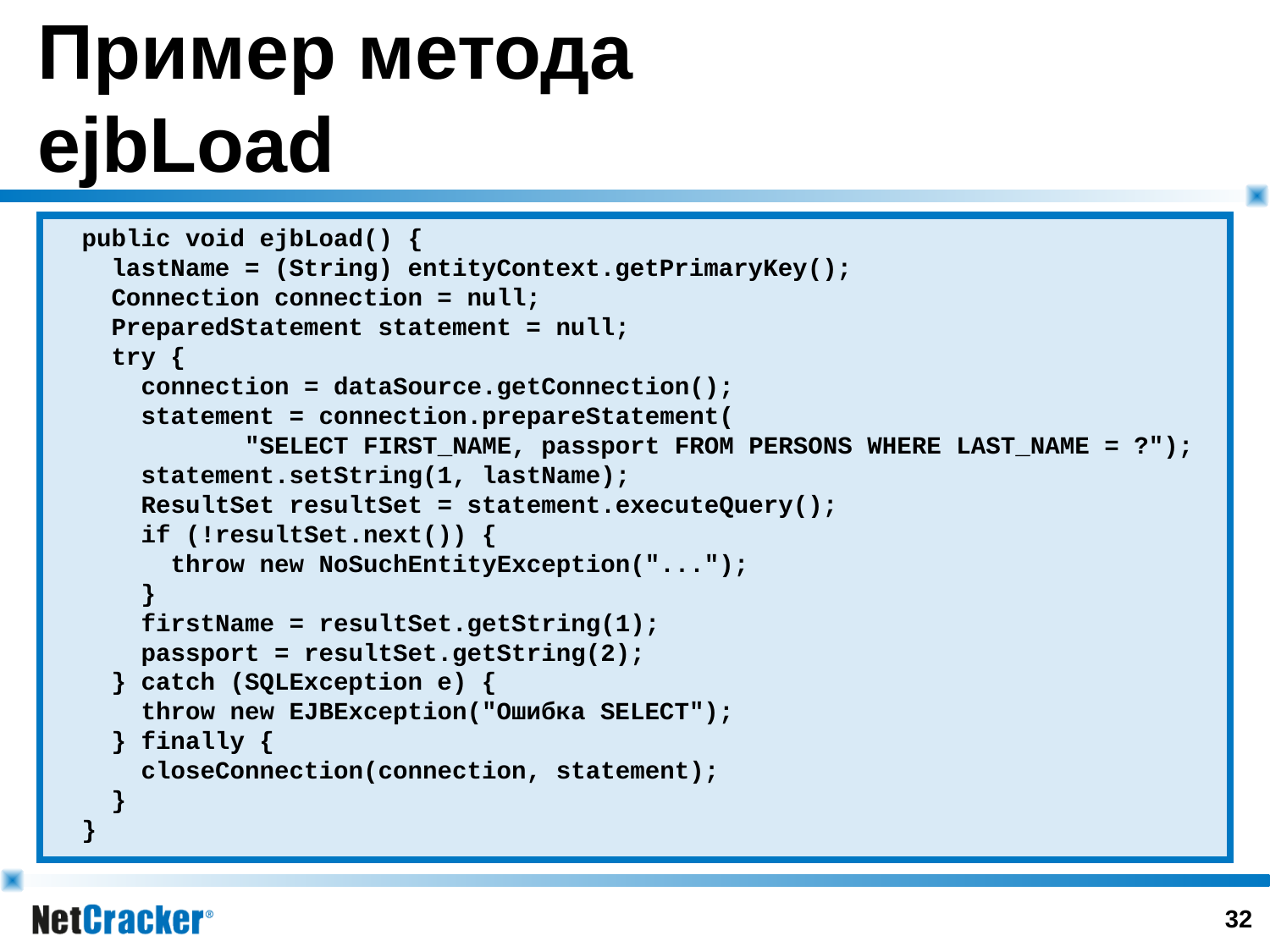

# Пример метода ejbLoad
  public void ejbLoad() {
    lastName = (String) entityContext.getPrimaryKey();
    Connection connection = null;
    PreparedStatement statement = null;
    try {
      connection = dataSource.getConnection();
      statement = connection.prepareStatement(
             "SELECT FIRST_NAME, passport FROM PERSONS WHERE LAST_NAME = ?");
      statement.setString(1, lastName);
      ResultSet resultSet = statement.executeQuery();
      if (!resultSet.next()) {
        throw new NoSuchEntityException("...");
      }
      firstName = resultSet.getString(1);
      passport = resultSet.getString(2);
    } catch (SQLException e) {
      throw new EJBException("Ошибка SELECT");
    } finally {
      closeConnection(connection, statement);
    }
  }
32